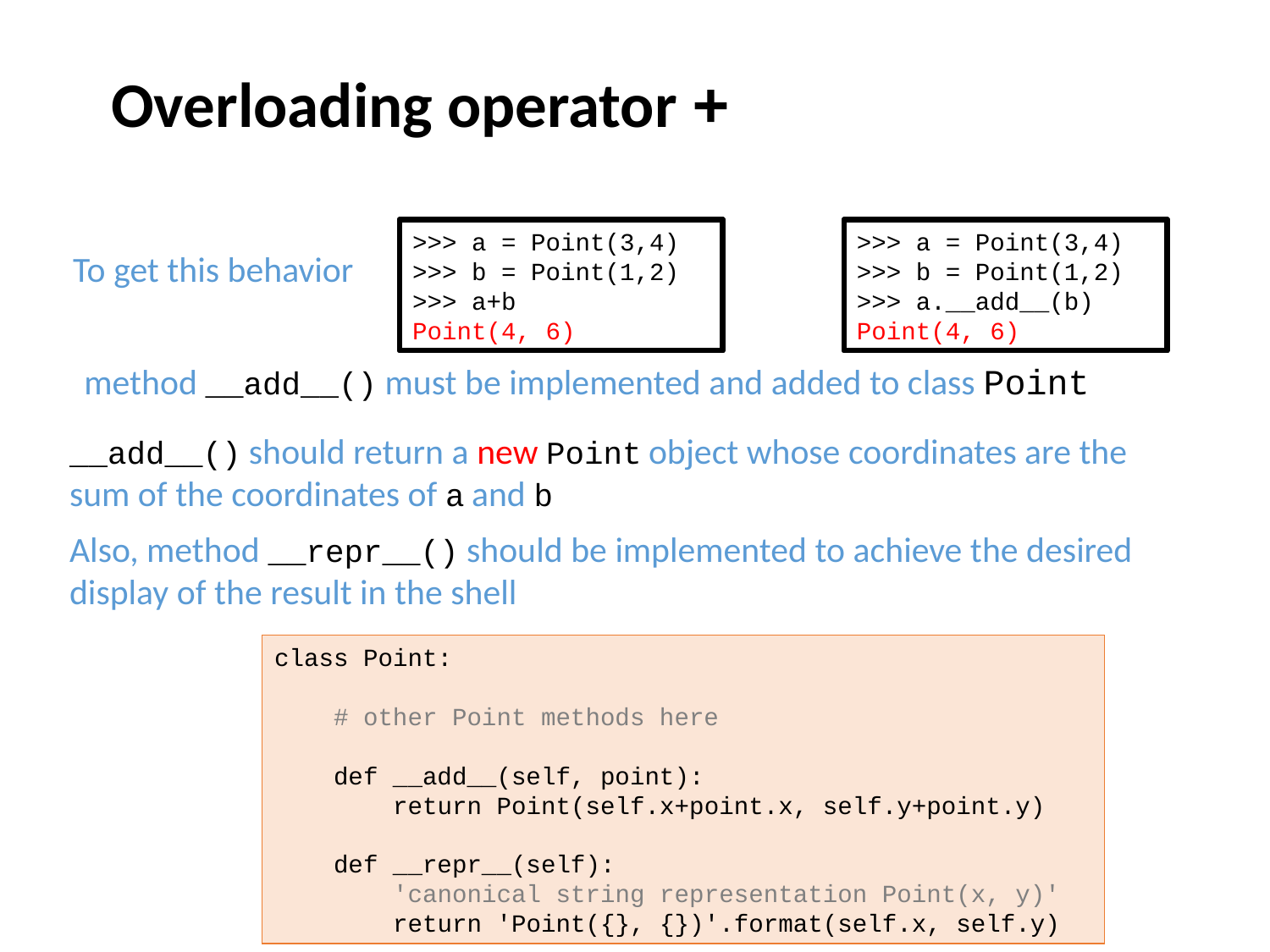

Overloading operator +
>>> a = Point(3,4)
>>> b = Point(1,2)
>>> a+b
Point(4, 6)
>>> a = Point(3,4)
>>> b = Point(1,2)
>>> a+b
Point(4, 6)
>>> a = Point(3,4)
>>> b = Point(1,2)
>>> a.__add__(b)
Point(4, 6)
>>> a = Point(3,4)
>>> b = Point(1,2)
>>> a.__add__(b)
Point(4, 6)
To get this behavior
method __add__() must be implemented and added to class Point
__add__() should return a new Point object whose coordinates are the sum of the coordinates of a and b
Also, method __repr__() should be implemented to achieve the desired display of the result in the shell
class Point:

    # other Point methods here

    def __add__(self, point):
        return Point(self.x+point.x, self.y+point.y)

    def __repr__(self):
        'canonical string representation Point(x, y)'
        return 'Point({}, {})'.format(self.x, self.y)